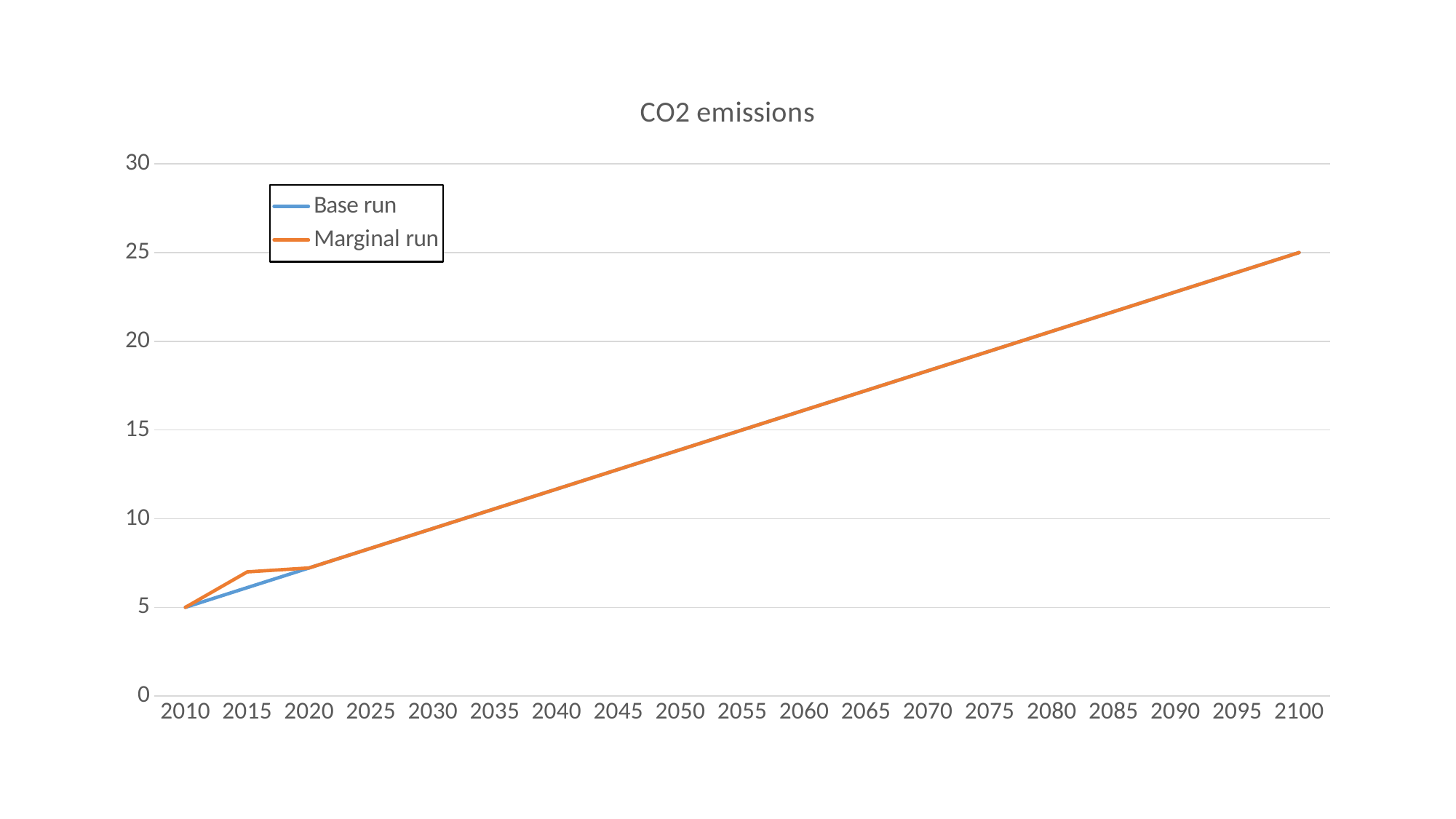

### Chart: CO2 emissions

| Category | Base run | Marginal run |
|---|---|---|
| 2010 | 5.0 | 5.0 |
| 2015 | 6.11111111111111 | 7.0 |
| 2020 | 7.22222222222222 | 7.22222222222222 |
| 2025 | 8.33333333333333 | 8.33333333333333 |
| 2030 | 9.44444444444444 | 9.44444444444444 |
| 2035 | 10.55555555555555 | 10.55555555555555 |
| 2040 | 11.66666666666666 | 11.66666666666666 |
| 2045 | 12.777777777777771 | 12.777777777777771 |
| 2050 | 13.88888888888888 | 13.88888888888888 |
| 2055 | 14.999999999999991 | 14.999999999999991 |
| 2060 | 16.1111111111111 | 16.1111111111111 |
| 2065 | 17.22222222222221 | 17.22222222222221 |
| 2070 | 18.33333333333332 | 18.33333333333332 |
| 2075 | 19.44444444444443 | 19.44444444444443 |
| 2080 | 20.555555555555543 | 20.555555555555543 |
| 2085 | 21.66666666666665 | 21.66666666666665 |
| 2090 | 22.77777777777776 | 22.77777777777776 |
| 2095 | 23.88888888888887 | 23.88888888888887 |
| 2100 | 24.999999999999982 | 24.999999999999982 |